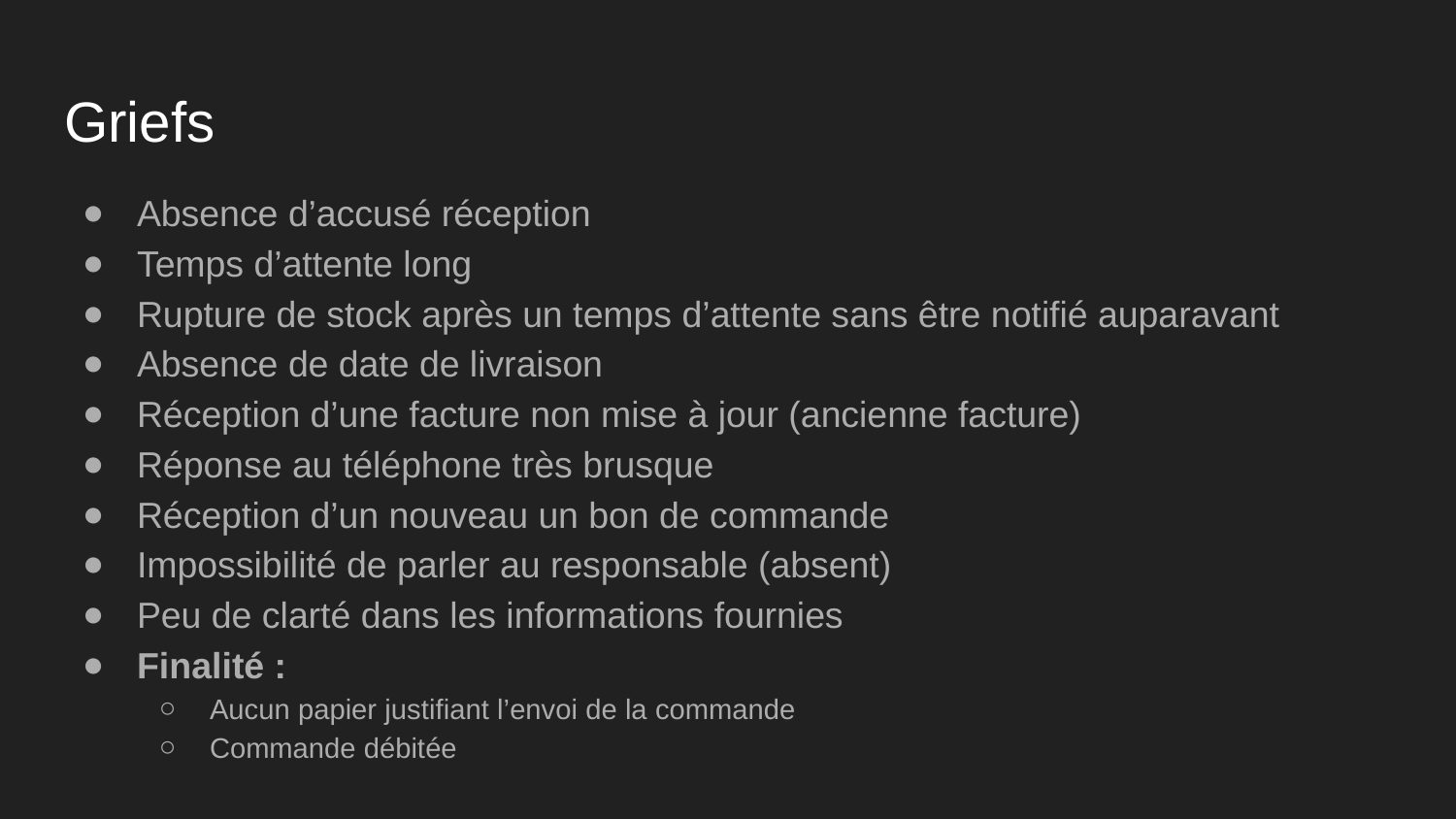

# Griefs
Absence d’accusé réception
Temps d’attente long
Rupture de stock après un temps d’attente sans être notifié auparavant
Absence de date de livraison
Réception d’une facture non mise à jour (ancienne facture)
Réponse au téléphone très brusque
Réception d’un nouveau un bon de commande
Impossibilité de parler au responsable (absent)
Peu de clarté dans les informations fournies
Finalité :
Aucun papier justifiant l’envoi de la commande
Commande débitée